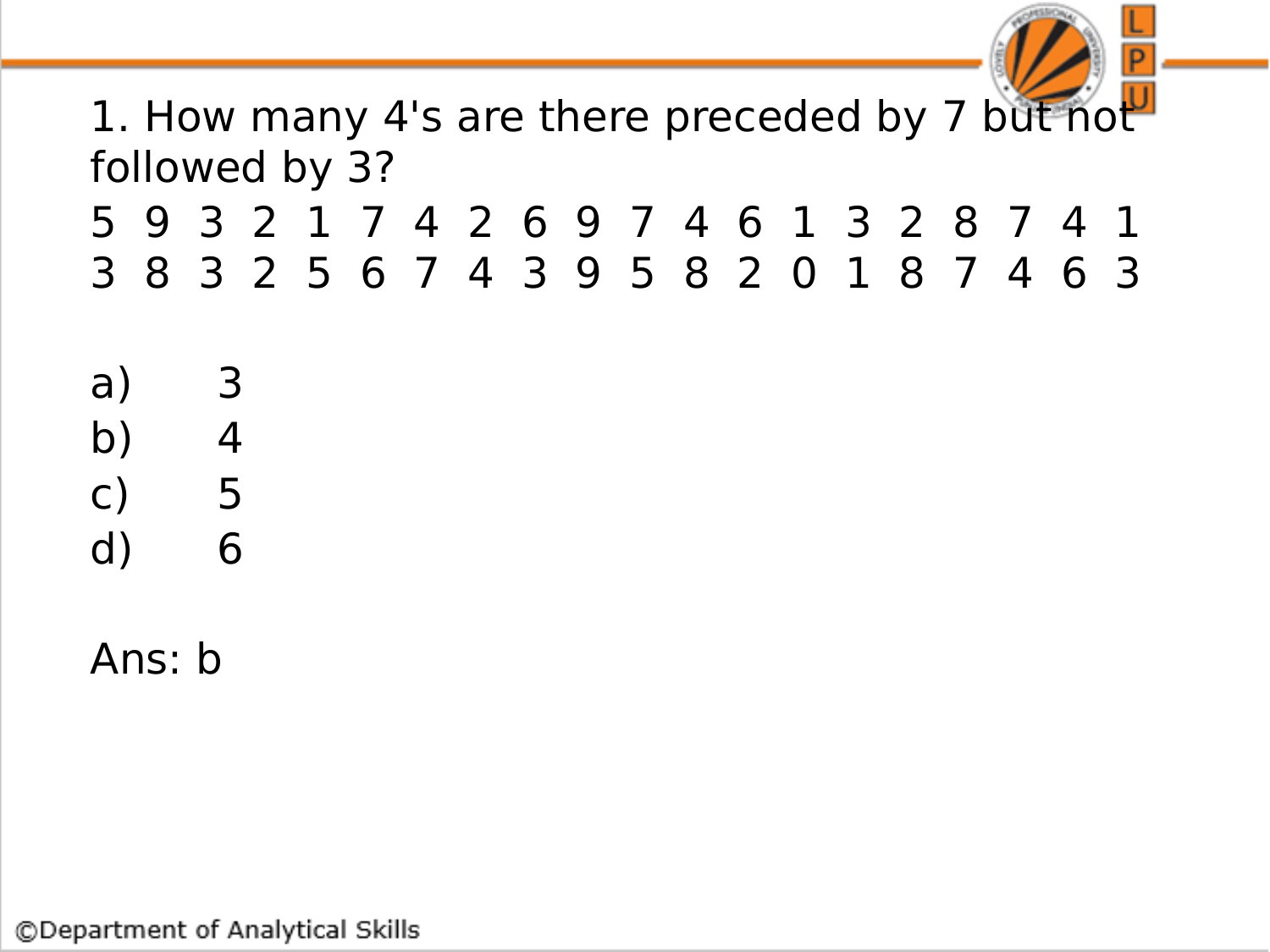

1. How many 4's are there preceded by 7 but not followed by 3?
5  9  3  2  1  7  4  2  6  9  7  4  6  1  3  2  8  7  4  1  3  8  3  2  5  6  7  4  3  9  5  8  2  0  1  8  7  4  6  3

a)	3
b)	4
c)	5
d)	6

Ans: b